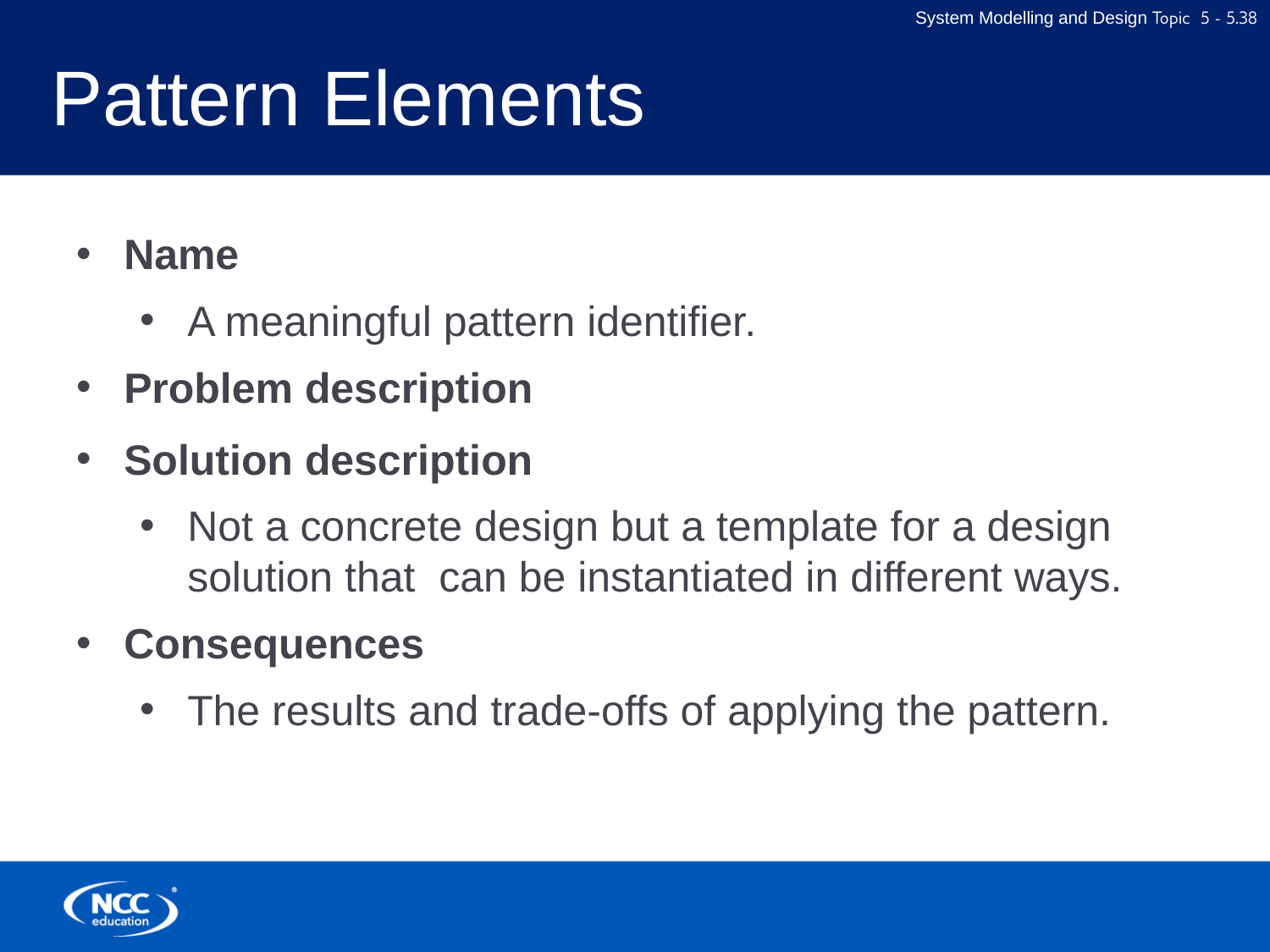

# Pattern Elements
Name
A meaningful pattern identifier.
Problem description
Solution description
Not a concrete design but a template for a design solution that  can be instantiated in different ways.
Consequences
The results and trade-offs of applying the pattern.